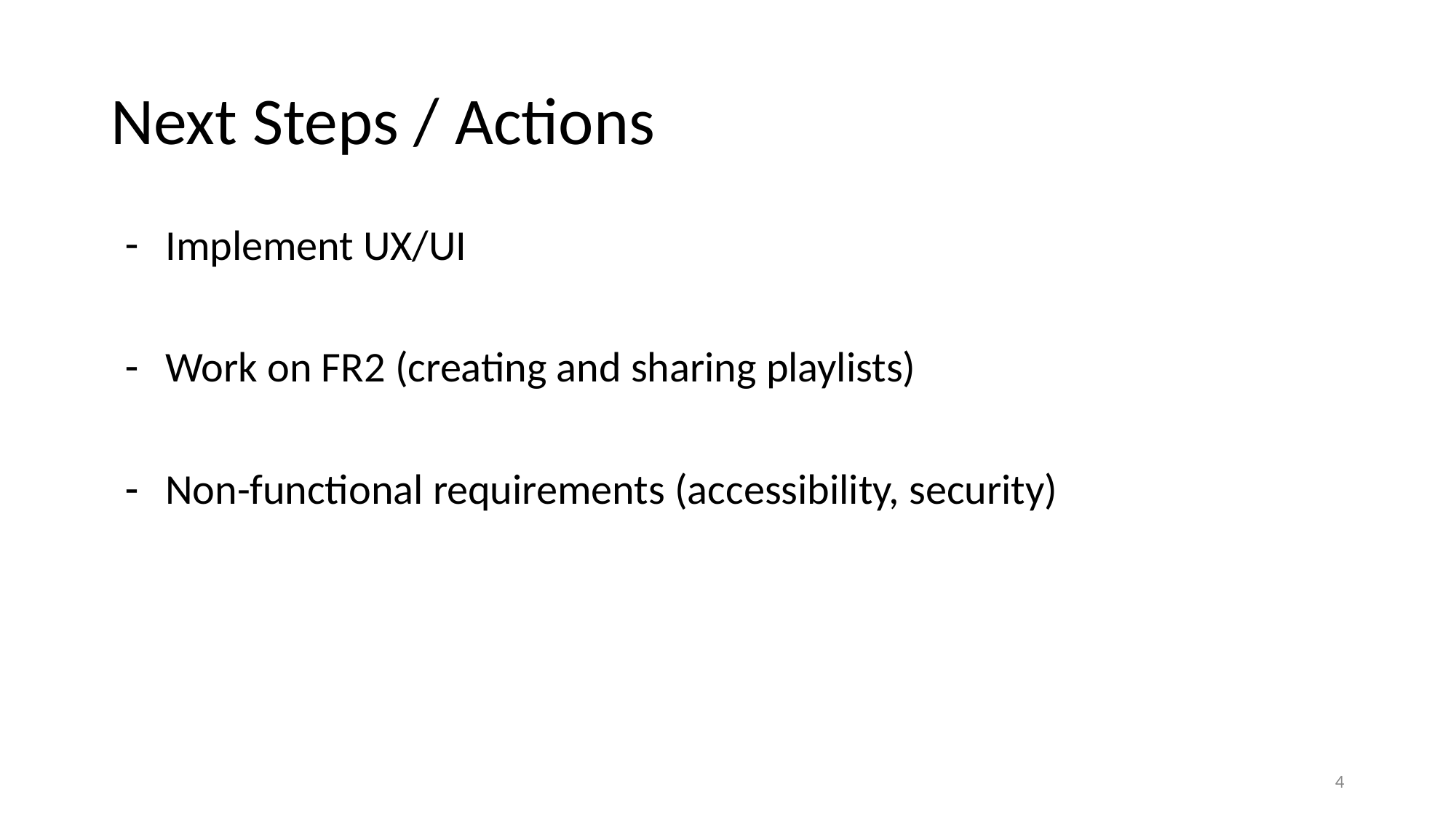

# Next Steps / Actions
Implement UX/UI

Work on FR2 (creating and sharing playlists)

Non-functional requirements (accessibility, security)
4